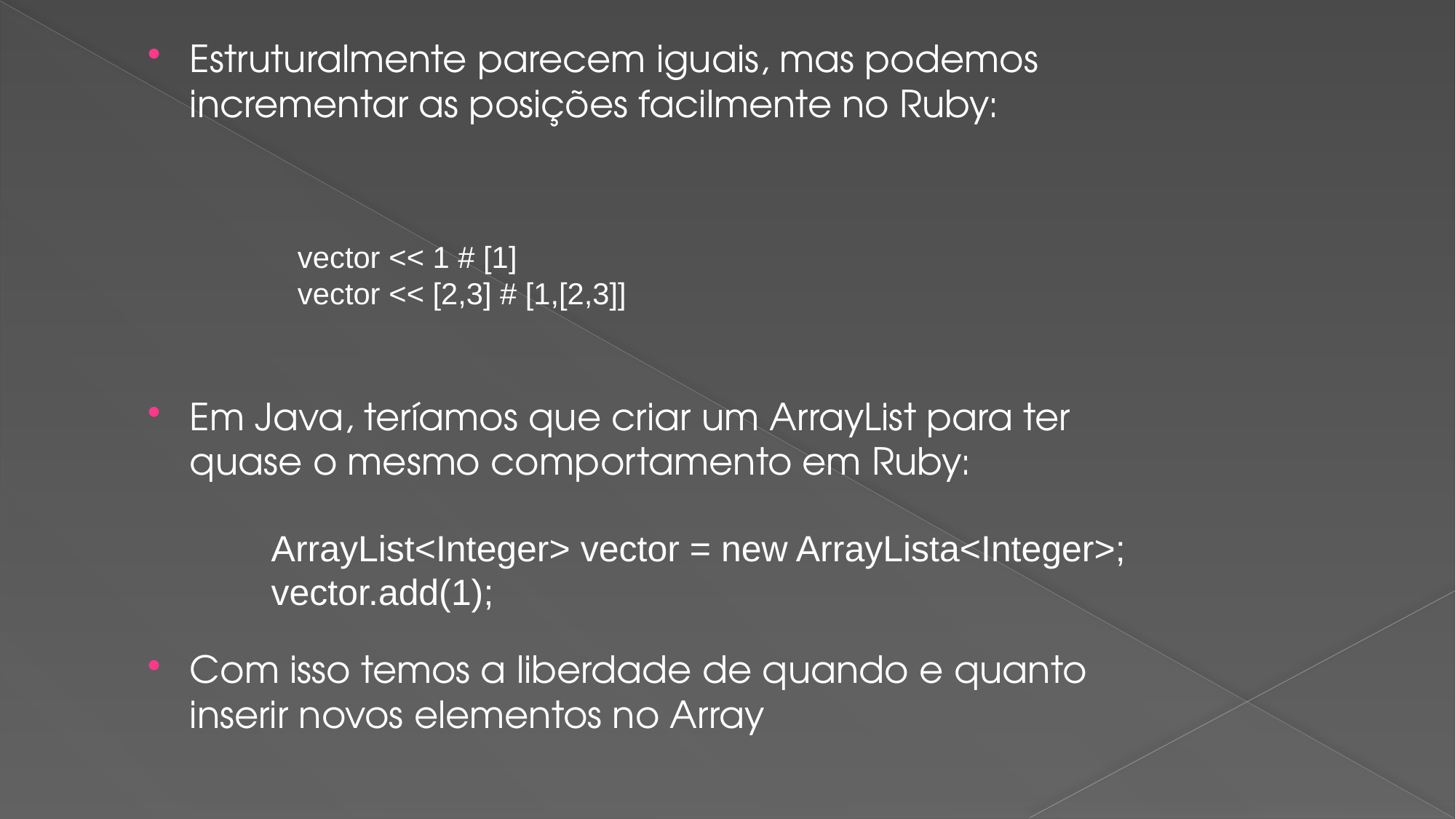

Estruturalmente parecem iguais, mas podemos incrementar as posições facilmente no Ruby:

Em Java, teríamos que criar um ArrayList para ter quase o mesmo comportamento em Ruby:

Com isso temos a liberdade de quando e quanto inserir novos elementos no Array

vector << 1 # [1]
vector << [2,3] # [1,[2,3]]
ArrayList<Integer> vector = new ArrayLista<Integer>;
vector.add(1);